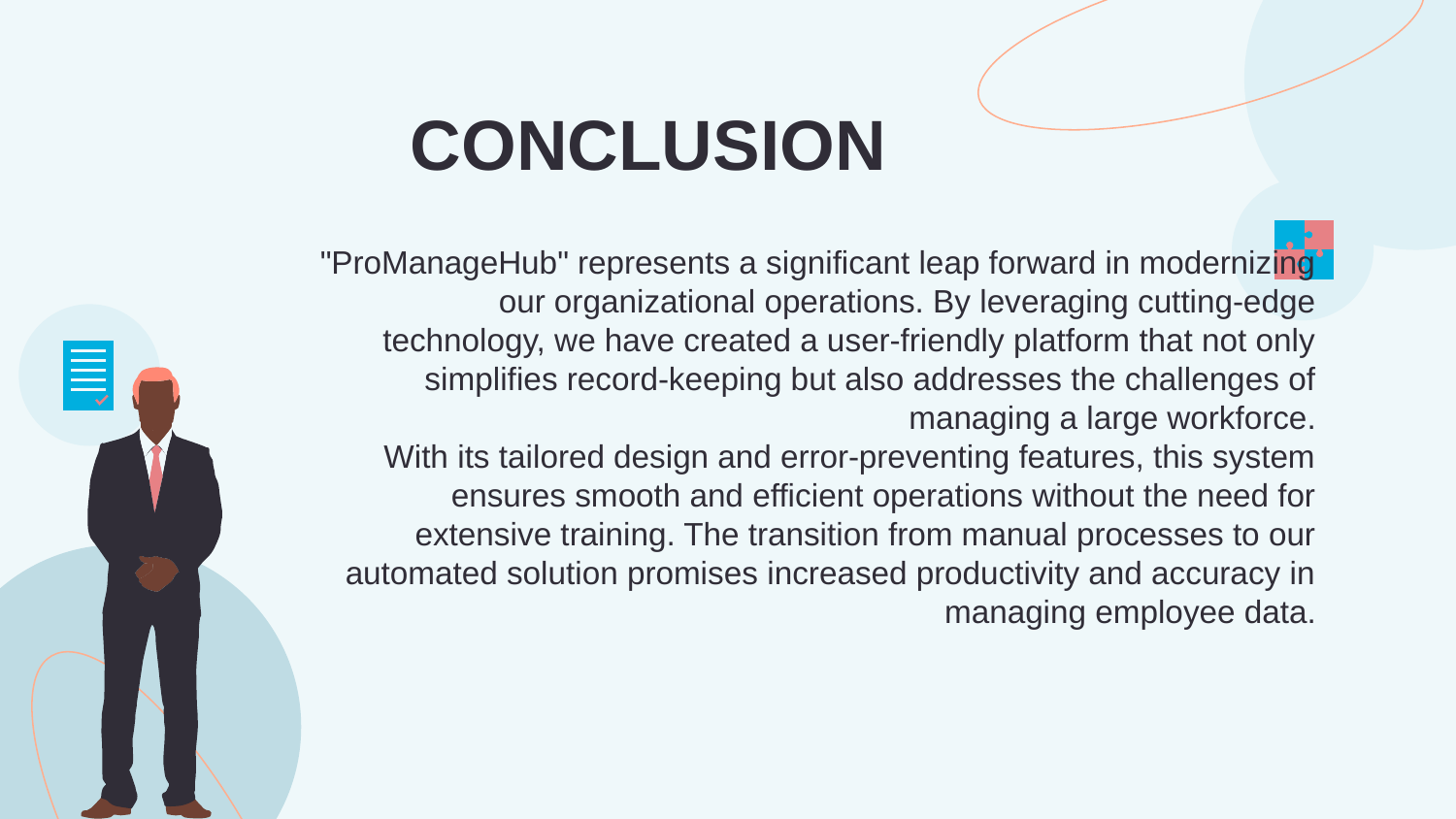

# CONCLUSION

"ProManageHub" represents a significant leap forward in modernizing our organizational operations. By leveraging cutting-edge technology, we have created a user-friendly platform that not only simplifies record-keeping but also addresses the challenges of managing a large workforce.
With its tailored design and error-preventing features, this system ensures smooth and efficient operations without the need for extensive training. The transition from manual processes to our automated solution promises increased productivity and accuracy in managing employee data.